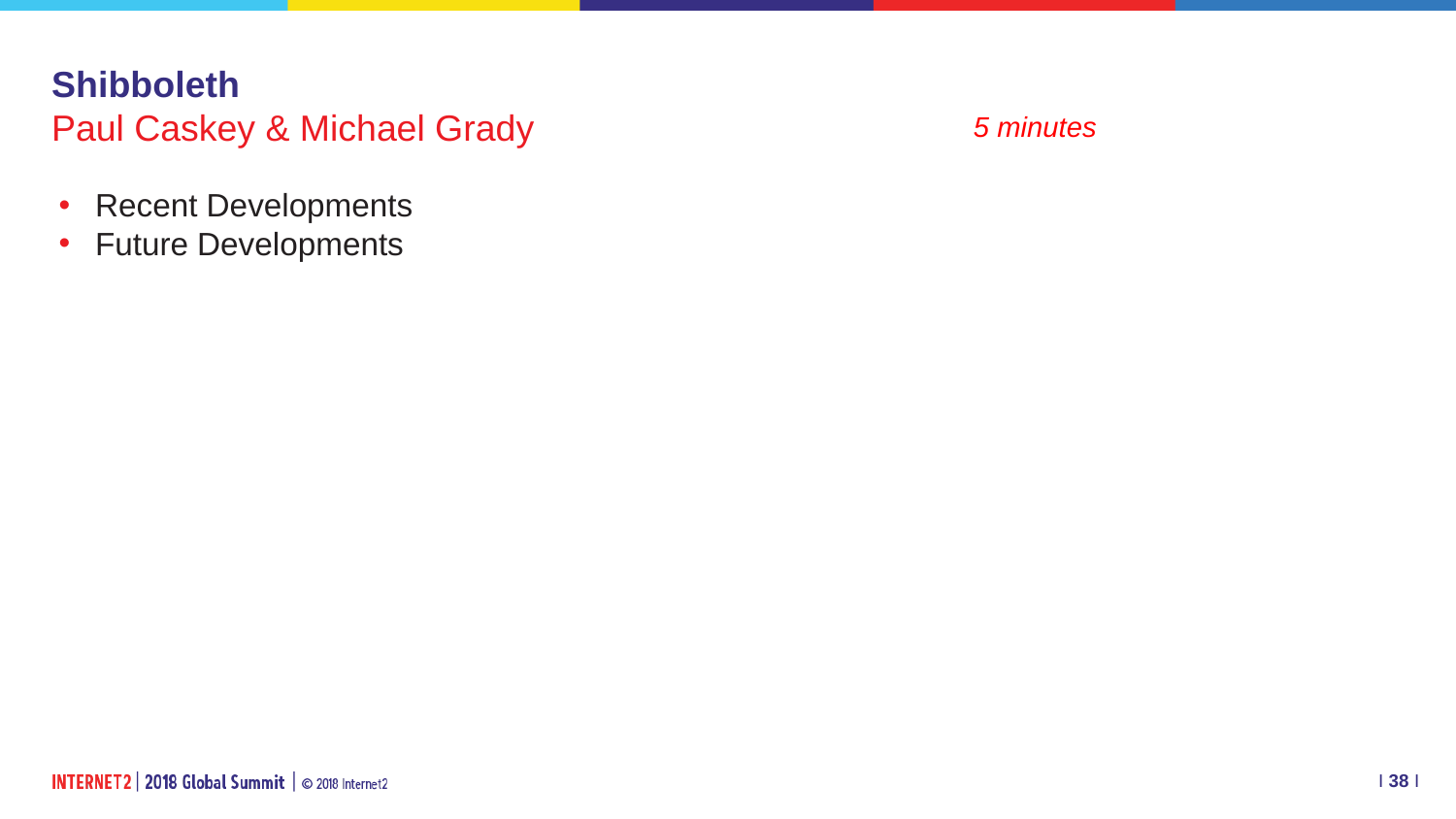

# Shibboleth Paul Caskey & Michael Grady
5 minutes
Recent Developments
Future Developments